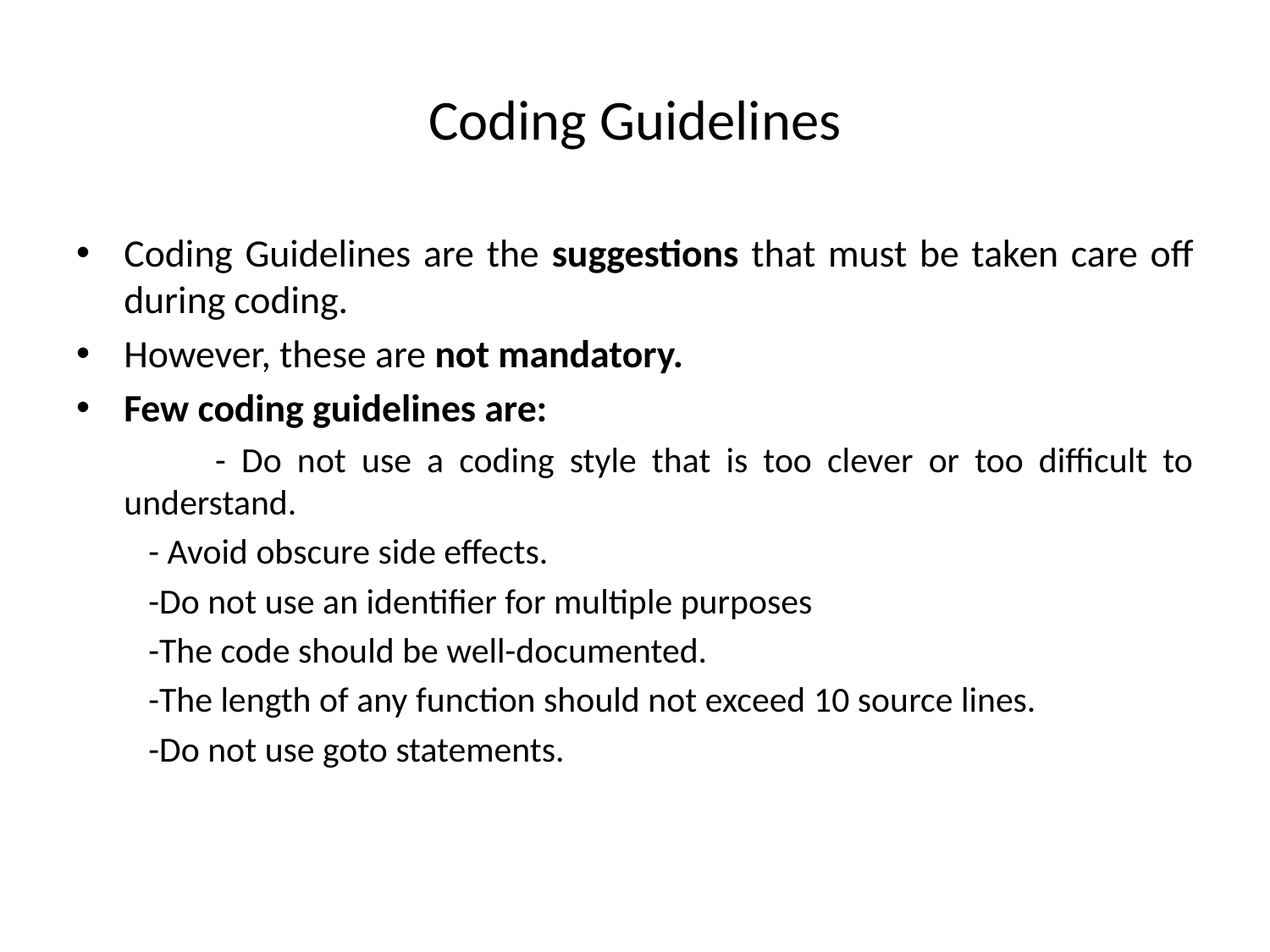

# Coding Guidelines
Coding Guidelines are the suggestions that must be taken care off during coding.
However, these are not mandatory.
Few coding guidelines are:
         - Do not use a coding style that is too clever or too difficult to understand.
         - Avoid obscure side effects.
         -Do not use an identifier for multiple purposes
         -The code should be well-documented.
         -The length of any function should not exceed 10 source lines.
         -Do not use goto statements.